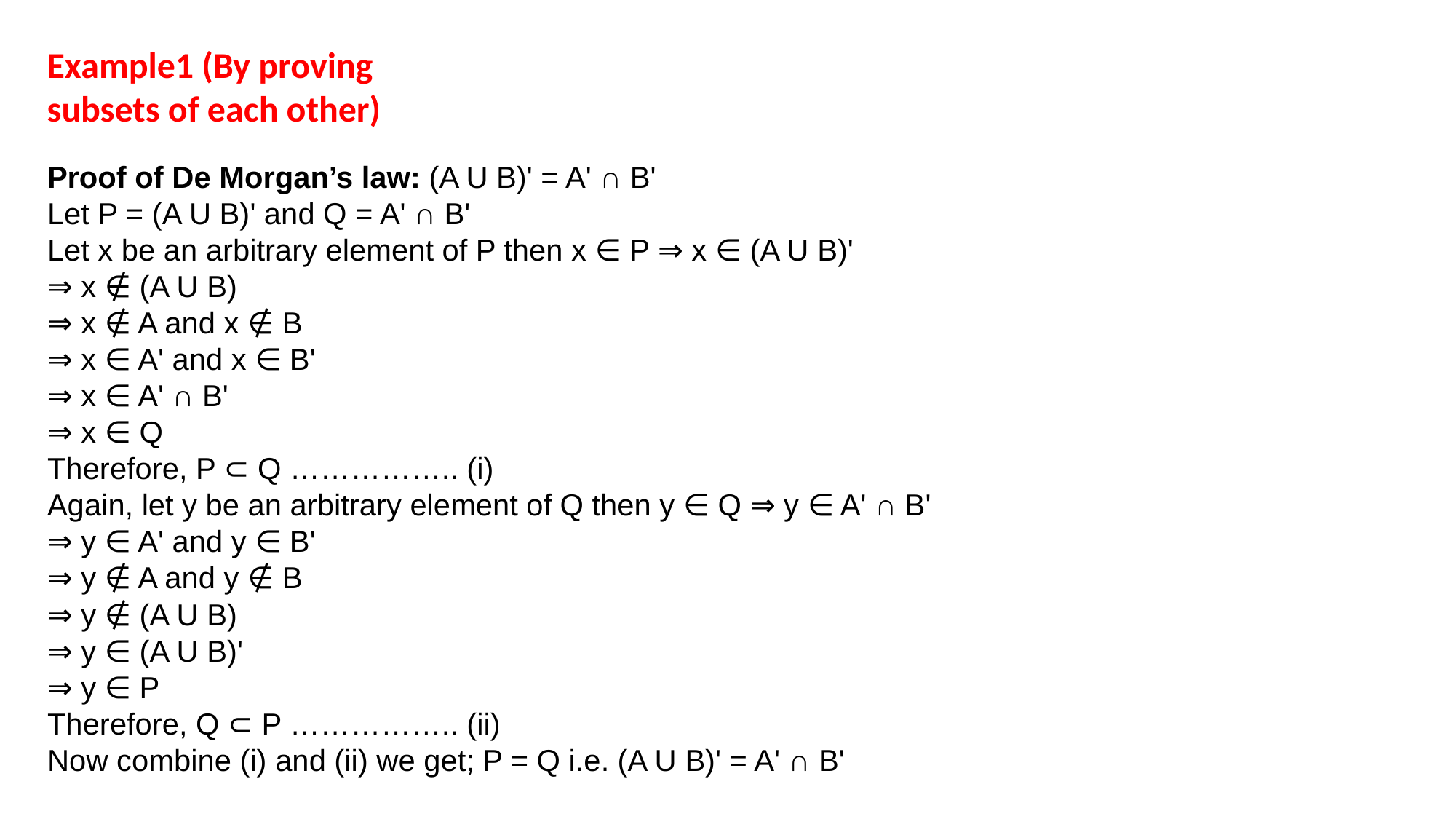

Example1 (By proving
subsets of each other)
Proof of De Morgan’s law: (A U B)' = A' ∩ B'
Let P = (A U B)' and Q = A' ∩ B'
Let x be an arbitrary element of P then x ∈ P ⇒ x ∈ (A U B)'
⇒ x ∉ (A U B)
⇒ x ∉ A and x ∉ B
⇒ x ∈ A' and x ∈ B'
⇒ x ∈ A' ∩ B'
⇒ x ∈ Q
Therefore, P ⊂ Q …………….. (i)
Again, let y be an arbitrary element of Q then y ∈ Q ⇒ y ∈ A' ∩ B'
⇒ y ∈ A' and y ∈ B'
⇒ y ∉ A and y ∉ B
⇒ y ∉ (A U B)
⇒ y ∈ (A U B)'
⇒ y ∈ P
Therefore, Q ⊂ P …………….. (ii)
Now combine (i) and (ii) we get; P = Q i.e. (A U B)' = A' ∩ B'